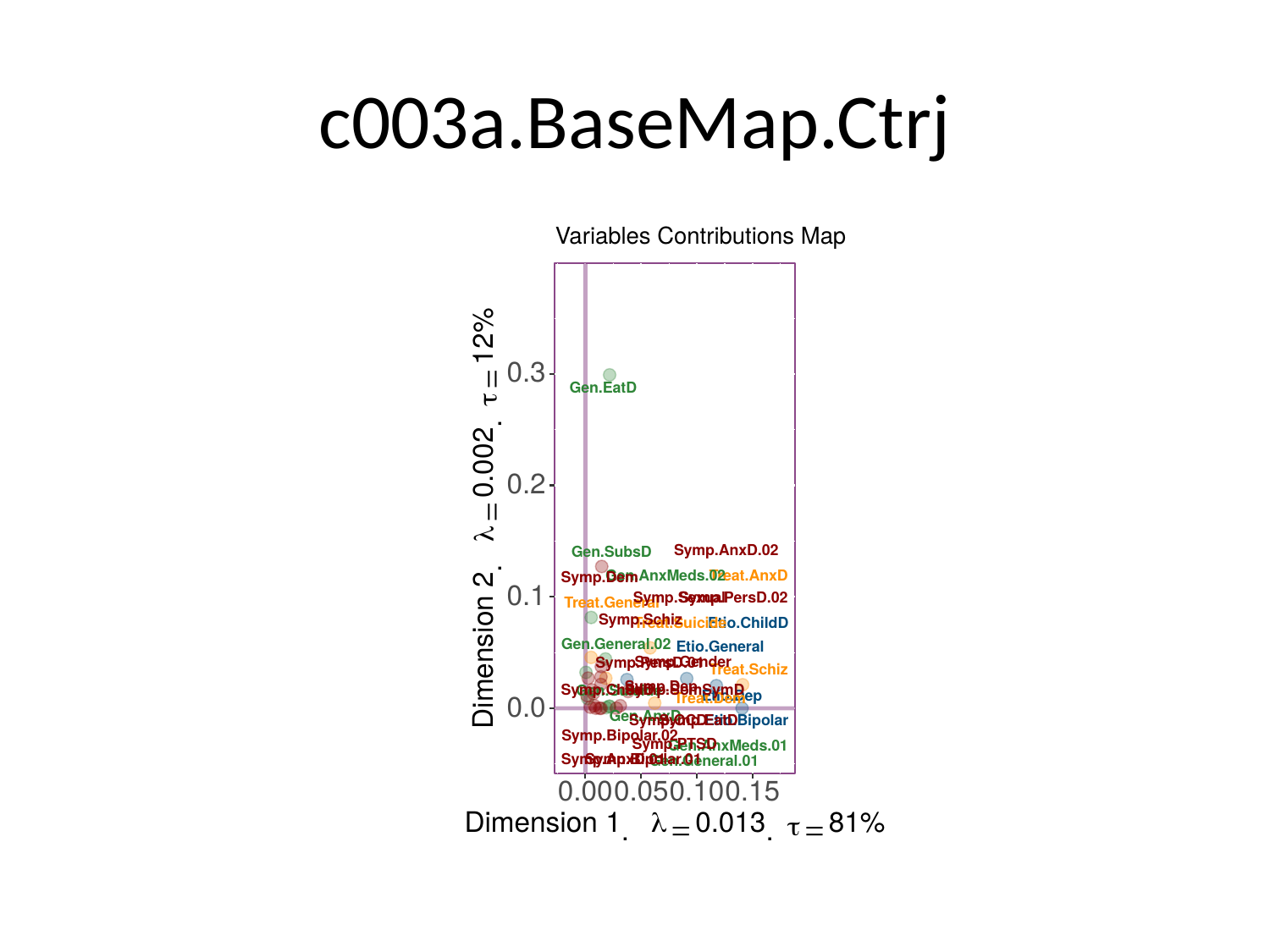

# c003a.BaseMap.Ctrj

Variables Contributions Map

%

12
0.3

=
Gen.EatD
τ

.

0.002
0.2

=
λ

Symp.AnxD.02

Gen.SubsD

.
2
Gen.AnxMeds.02
Treat.AnxD
Symp.Dem

0.1
Symp.Sexual
Symp.PersD.02

Treat.General

Symp.Schiz
Etio.ChildD
Treat.Suicide

Gen.General.02
Etio.General

Dimension

Symp.Gender

Symp.PersD.01

Treat.Schiz

Symp.Dep
Symp.ChildD
Symp.SomSymD

Gen.Suicide

Etio.Dep

Treat.Dem

0.0

Gen.AnxD
Symp.OCD
Symp.EatD
Etio.Bipolar
Symp.Bipolar.02
Symp.PTSD
Gen.AnxMeds.01
Symp.AnxD.01
Symp.Bipolar.01
Gen.General.01

0.00
0.05
0.10
0.15
Dimension
81
0.013
%
λ
1
τ
=
=
.
.